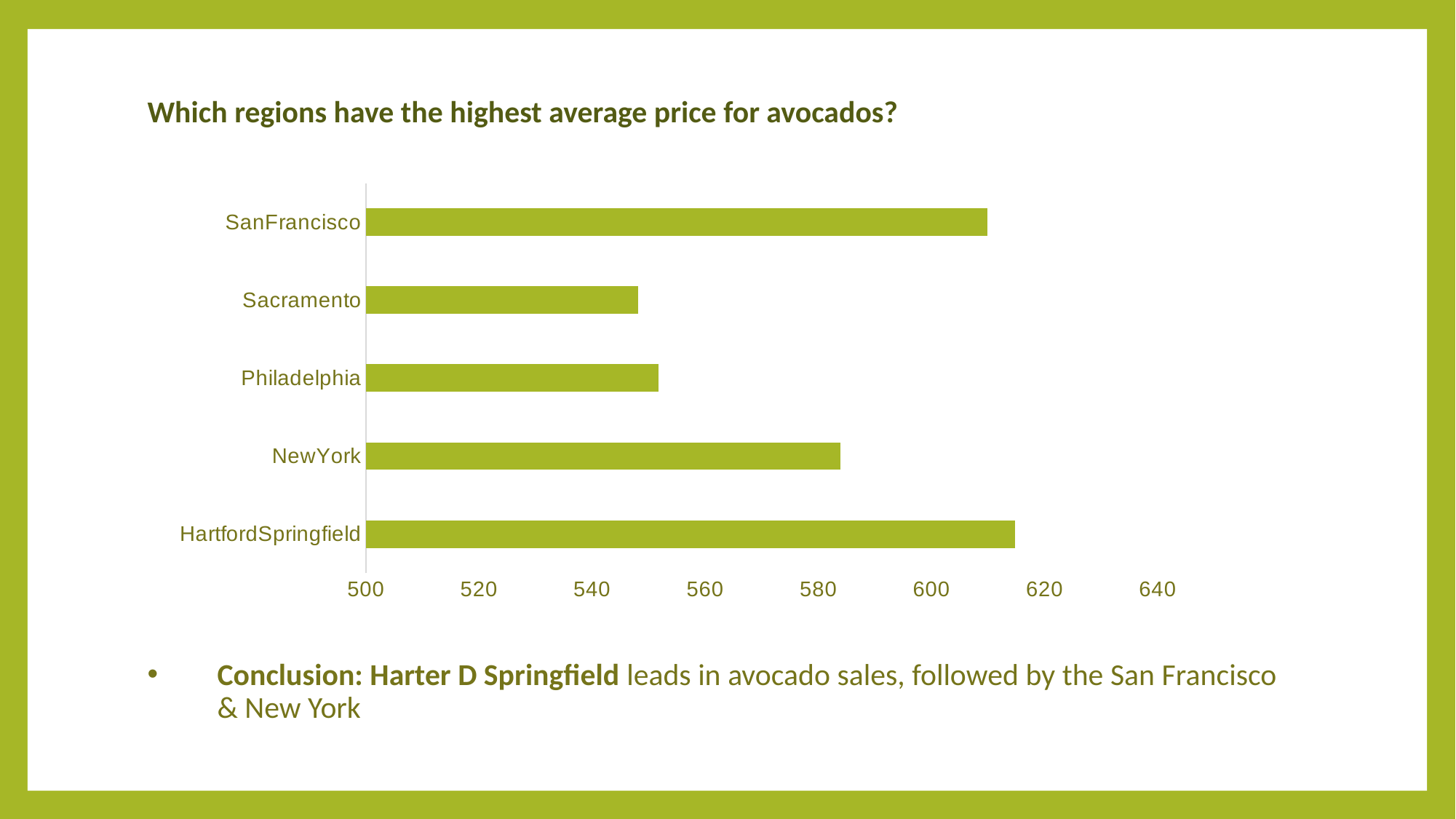

# Which regions have the highest average price for avocados?

### Chart

| Category | Total |
|---|---|
| HartfordSpringfield | 614.6999999999995 |
| NewYork | 583.9199999999998 |
| Philadelphia | 551.66 |
| Sacramento | 548.0900000000001 |
| SanFrancisco | 609.8199999999999 |
Conclusion: Harter D Springfield leads in avocado sales, followed by the San Francisco & New York